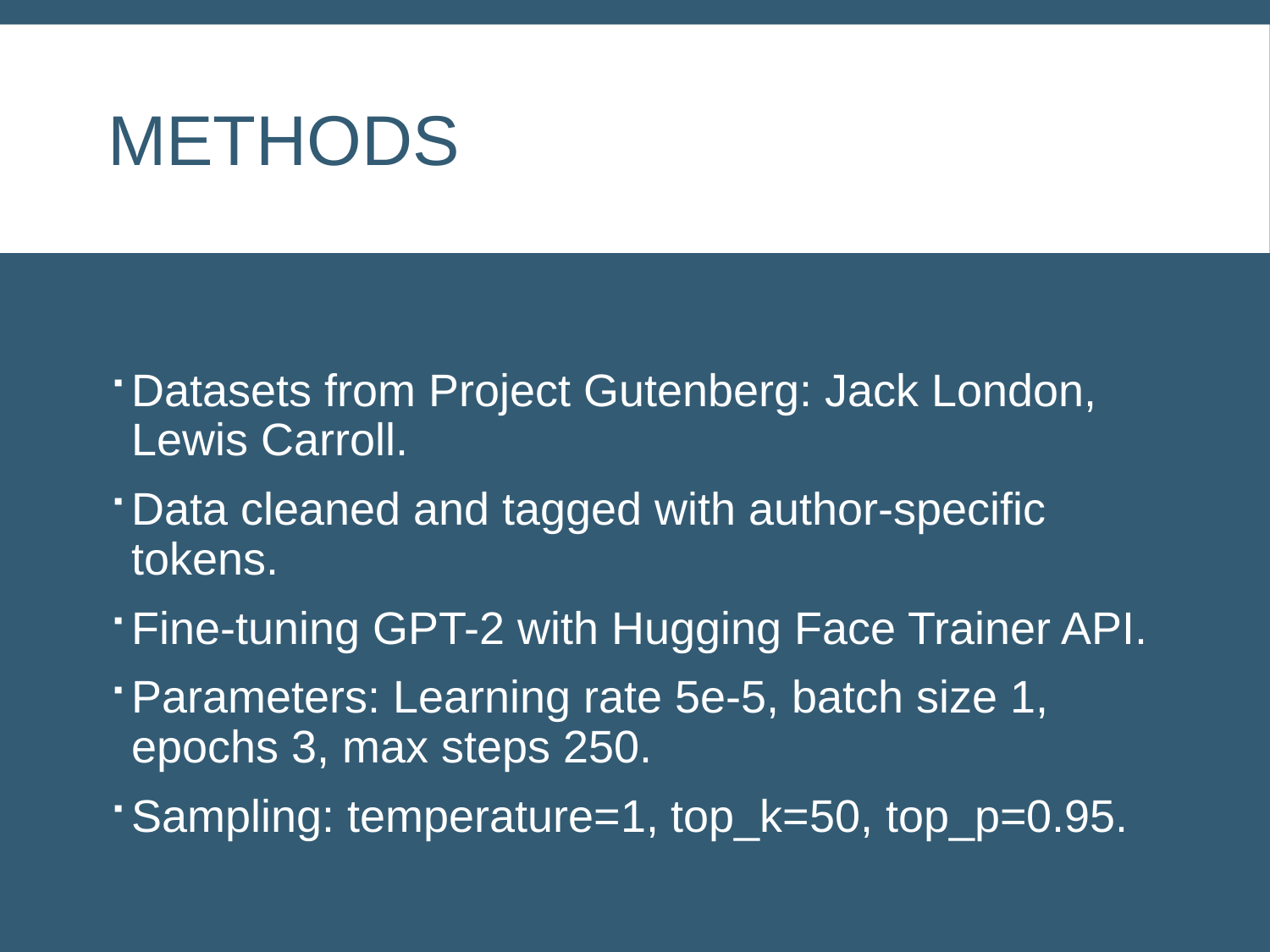

# Methods

Datasets from Project Gutenberg: Jack London, Lewis Carroll.
Data cleaned and tagged with author-specific tokens.
Fine-tuning GPT-2 with Hugging Face Trainer API.
Parameters: Learning rate 5e-5, batch size 1, epochs 3, max steps 250.
Sampling: temperature=1, top_k=50, top_p=0.95.